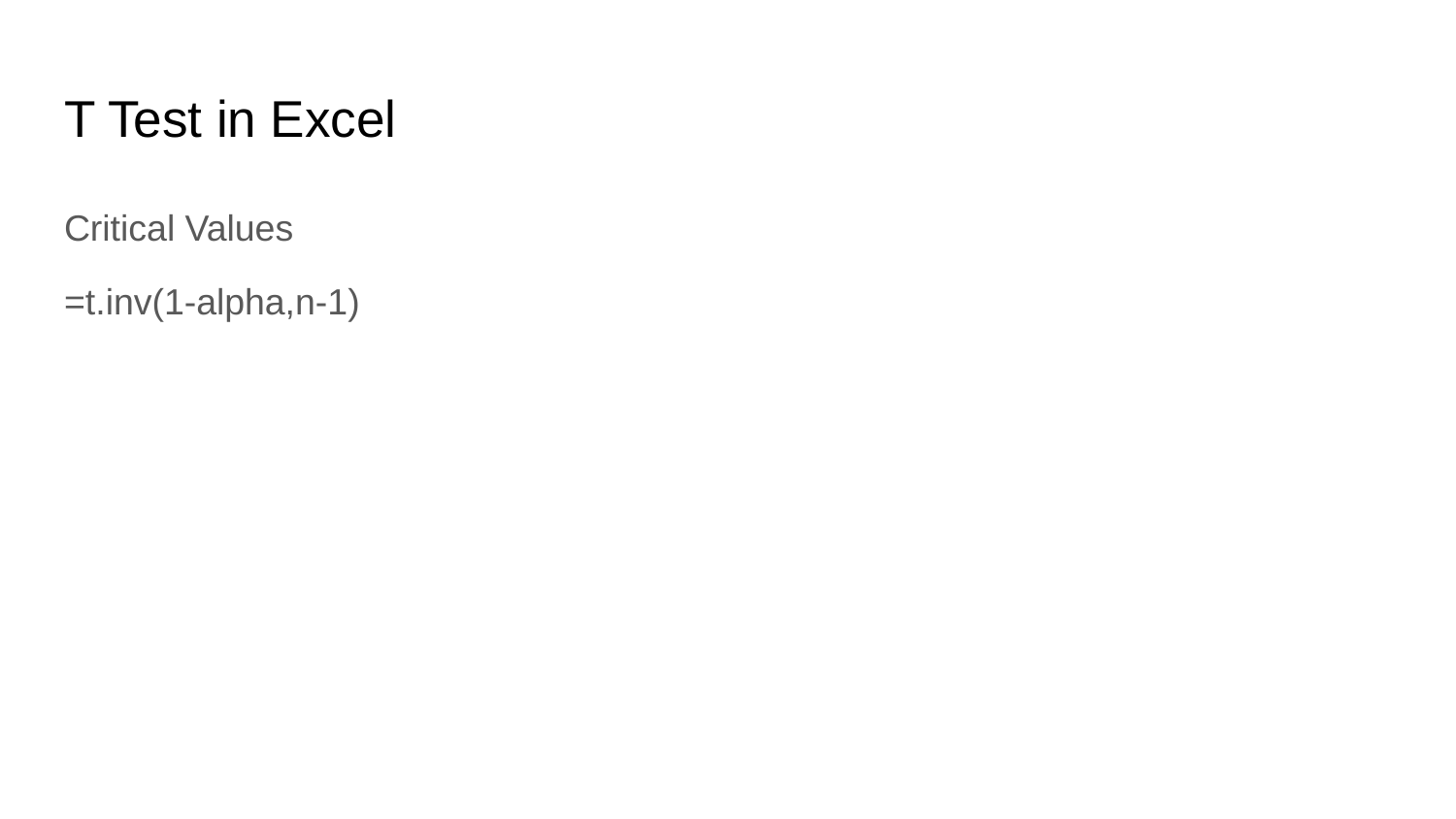

# T Test in Excel
Critical Values
=t.inv(1-alpha,n-1)